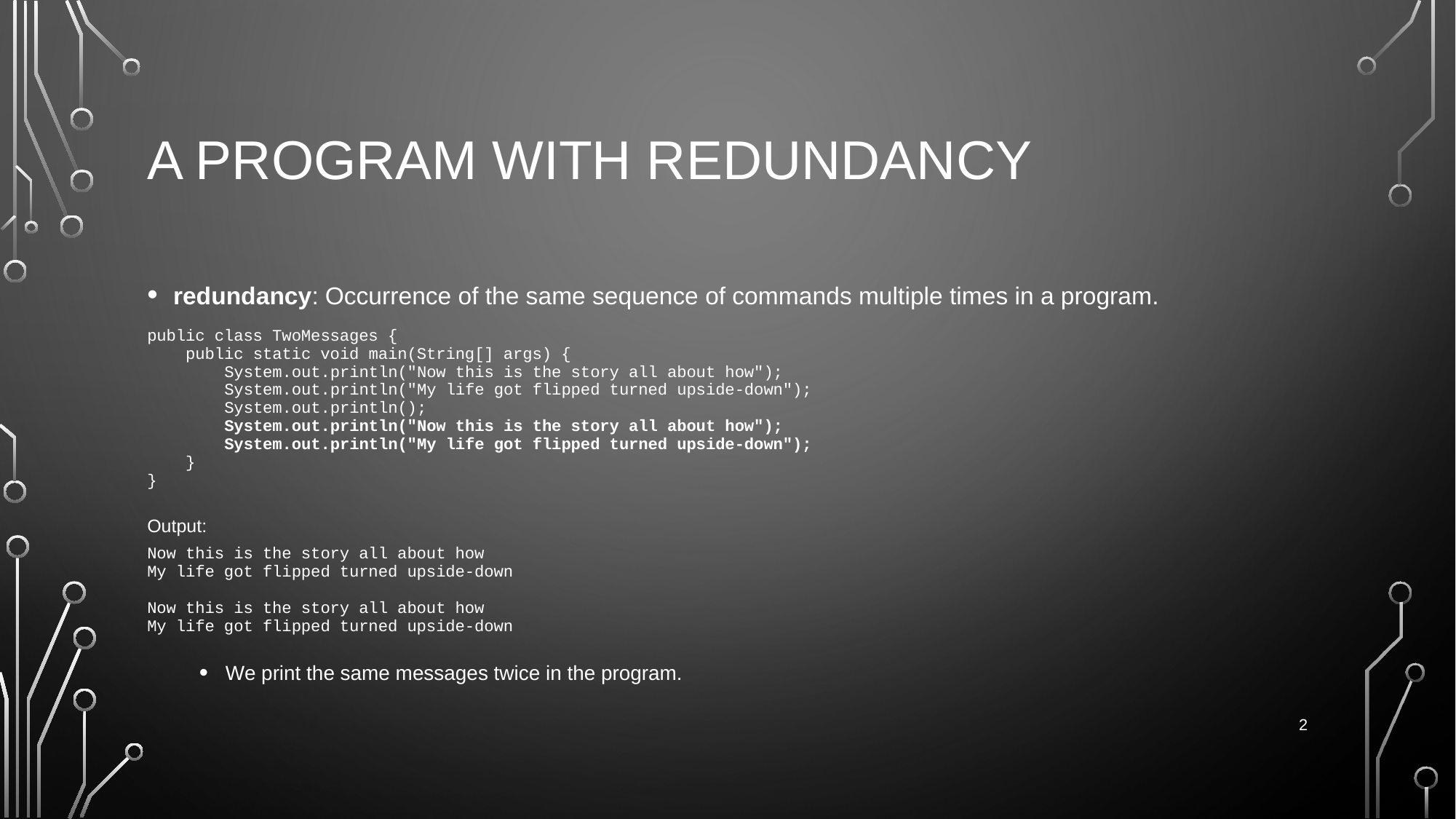

# A program with redundancy
redundancy: Occurrence of the same sequence of commands multiple times in a program.

public class TwoMessages {
    public static void main(String[] args) {
        System.out.println("Now this is the story all about how");
        System.out.println("My life got flipped turned upside-down");
        System.out.println();
        System.out.println("Now this is the story all about how");
        System.out.println("My life got flipped turned upside-down");
    }
}

Output:

Now this is the story all about how
My life got flipped turned upside-down

Now this is the story all about how
My life got flipped turned upside-down

We print the same messages twice in the program.
2